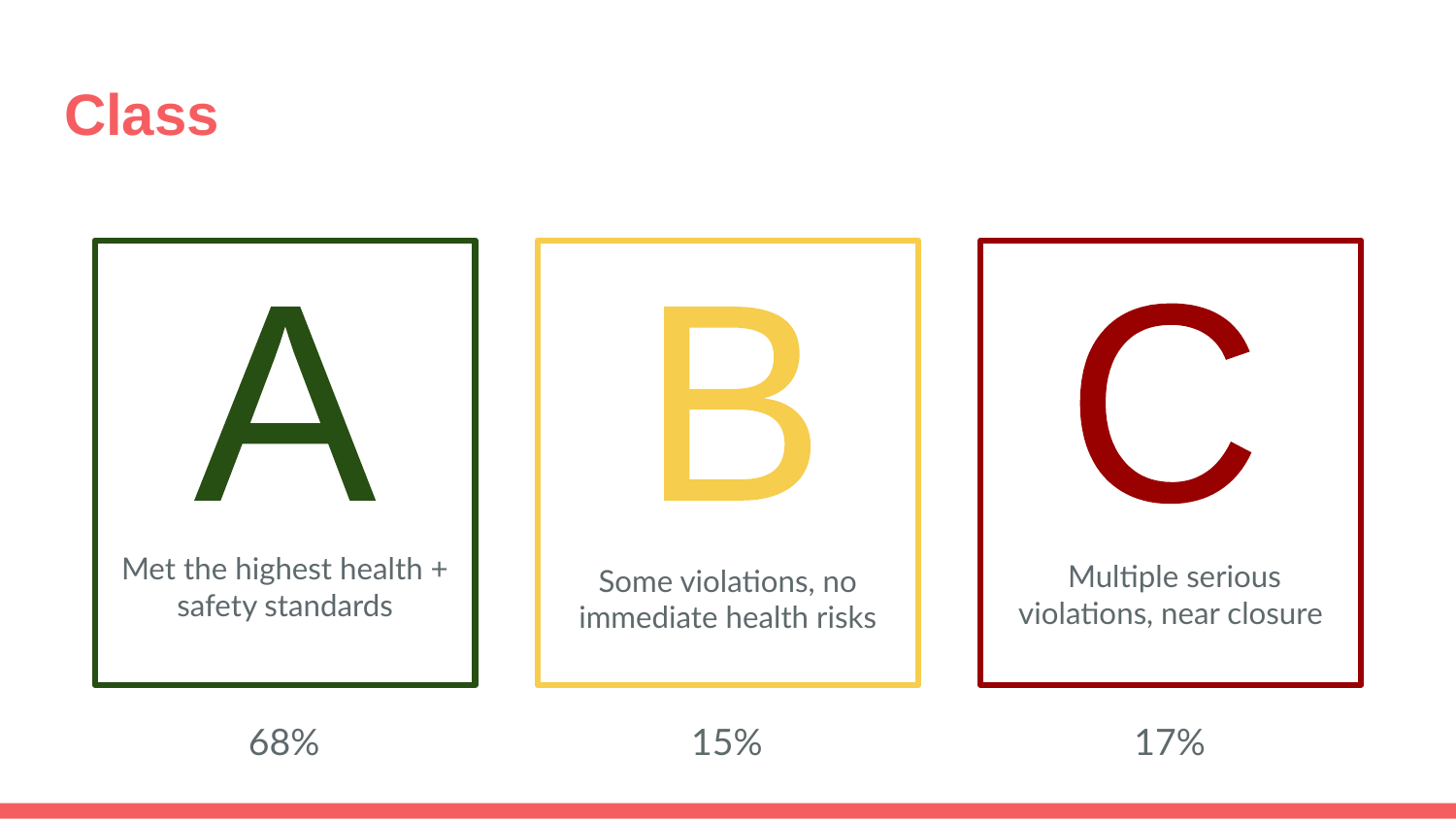

# Class

C
A
B
Met the highest health + safety standards
 Multiple serious violations, near closure
Some violations, no immediate health risks
68%
15%
17%